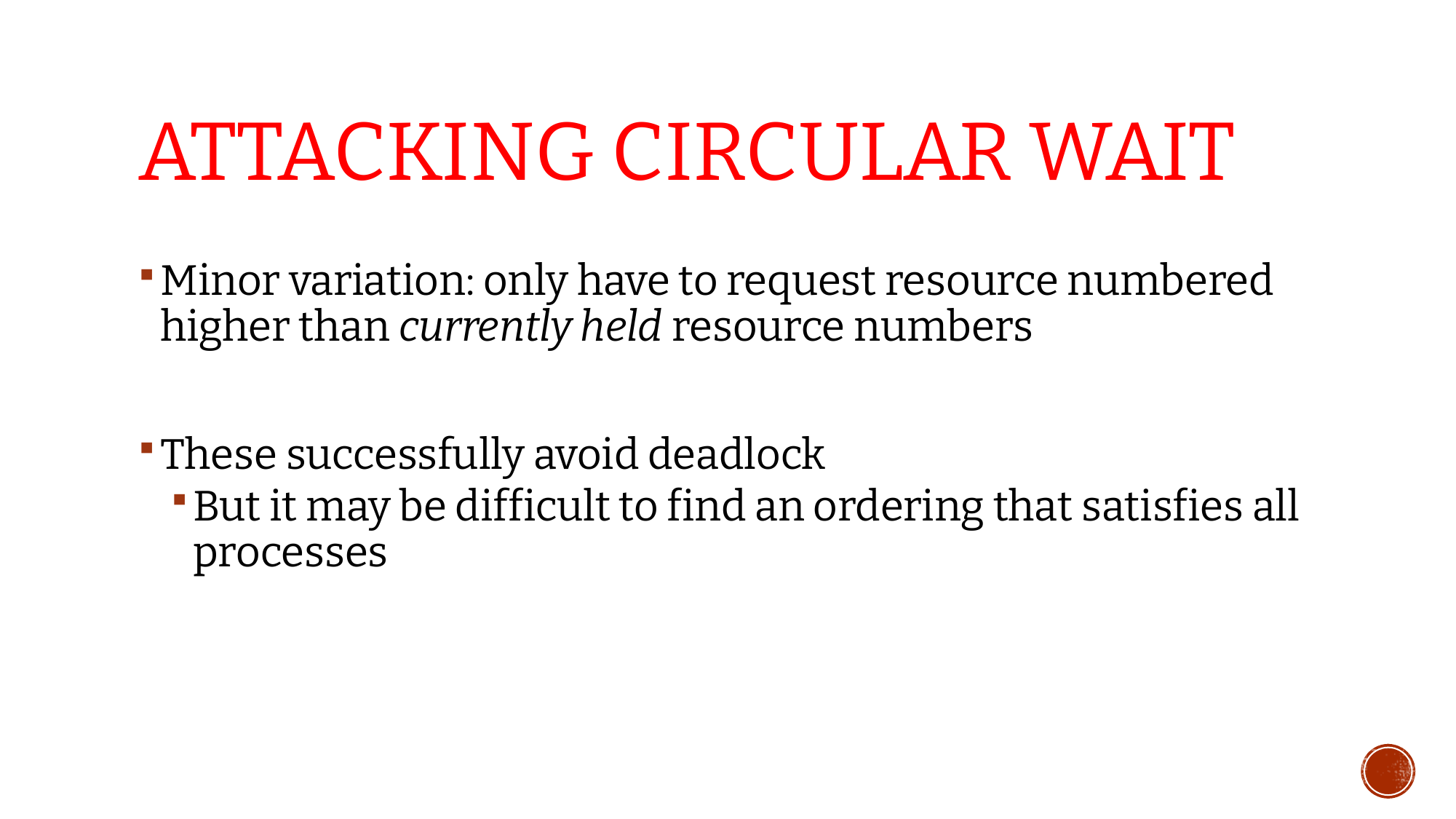

# Attacking Circular Wait
Minor variation: only have to request resource numbered higher than currently held resource numbers

These successfully avoid deadlock
But it may be difficult to find an ordering that satisfies all processes